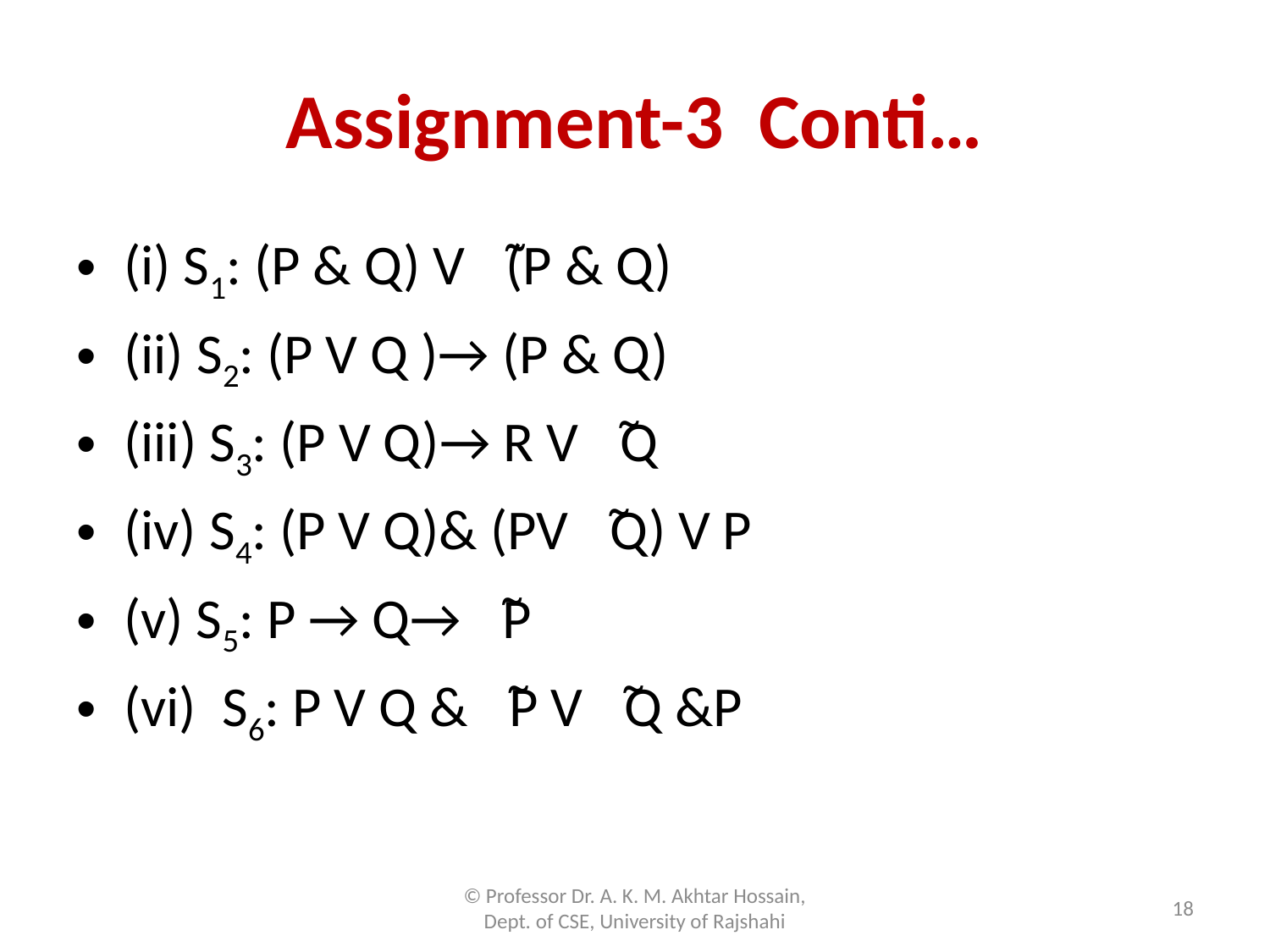

# Assignment-3  Conti…
(i) S1: (P & Q) V   ̃(P & Q)
(ii) S2: (P V Q )→ (P & Q)
(iii) S3: (P V Q)→ R V   ̃Q
(iv) S4: (P V Q)& (PV   ̃Q) V P
(v) S5: P → Q→   ̃P
(vi)  S6: P V Q &   ̃P V   ̃Q &P

© Professor Dr. A. K. M. Akhtar Hossain, Dept. of CSE, University of Rajshahi
18